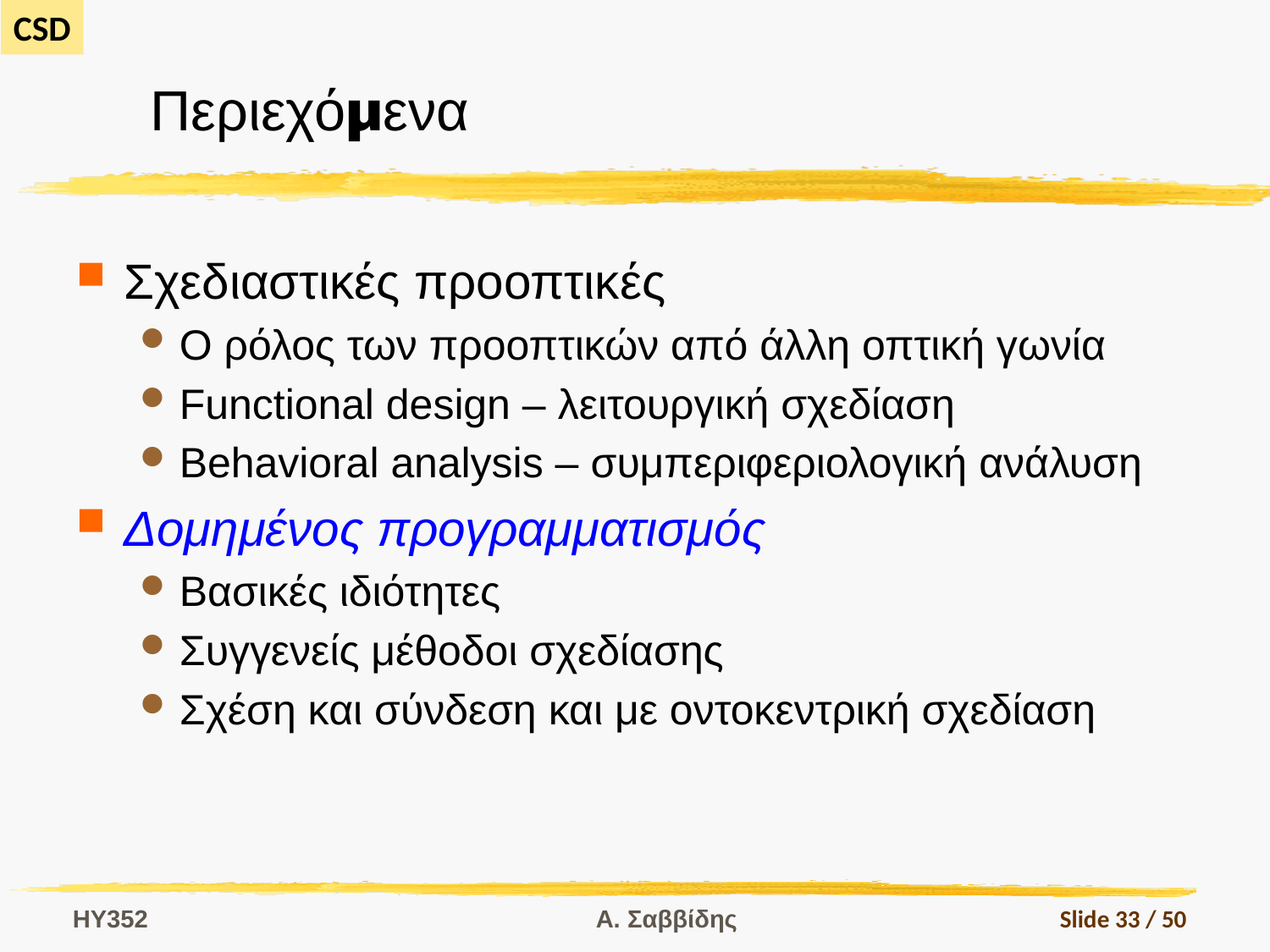

# Περιεχόμενα
Σχεδιαστικές προοπτικές
Ο ρόλος των προοπτικών από άλλη οπτική γωνία
Functional design – λειτουργική σχεδίαση
Behavioral analysis – συμπεριφεριολογική ανάλυση
Δομημένος προγραμματισμός
Βασικές ιδιότητες
Συγγενείς μέθοδοι σχεδίασης
Σχέση και σύνδεση και με οντοκεντρική σχεδίαση
HY352
Α. Σαββίδης
Slide 33 / 50